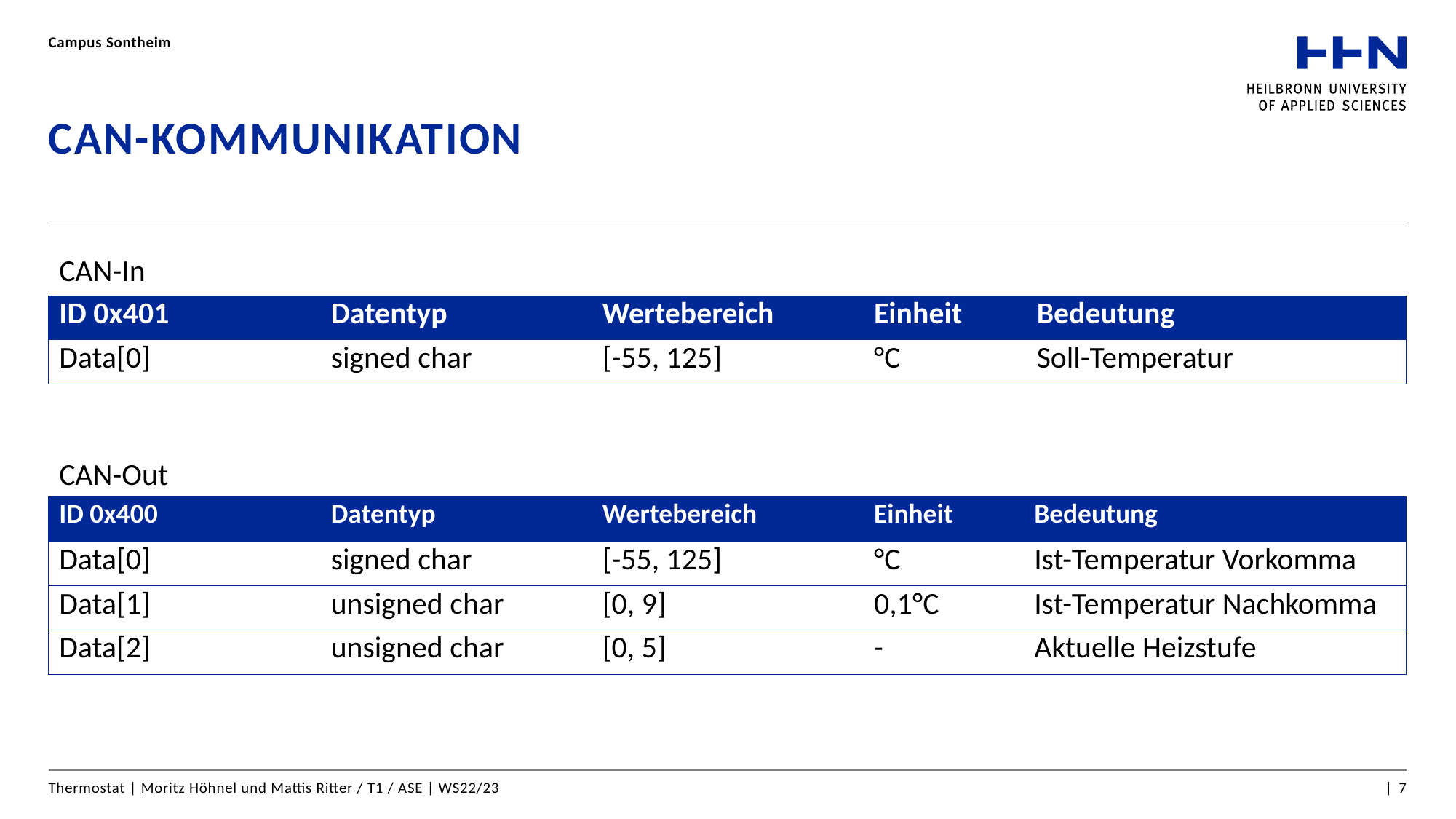

Campus Sontheim
# CAN-Kommunikation
CAN-In
| ID 0x401 | Datentyp | Wertebereich | Einheit | Bedeutung |
| --- | --- | --- | --- | --- |
| Data[0] | signed char | [-55, 125] | °C | Soll-Temperatur |
CAN-Out
| ID 0x400 | Datentyp | Wertebereich | Einheit | Bedeutung |
| --- | --- | --- | --- | --- |
| Data[0] | signed char | [-55, 125] | °C | Ist-Temperatur Vorkomma |
| Data[1] | unsigned char | [0, 9] | 0,1°C | Ist-Temperatur Nachkomma |
| Data[2] | unsigned char | [0, 5] | - | Aktuelle Heizstufe |
Thermostat | Moritz Höhnel und Mattis Ritter / T1 / ASE | WS22/23
|  7